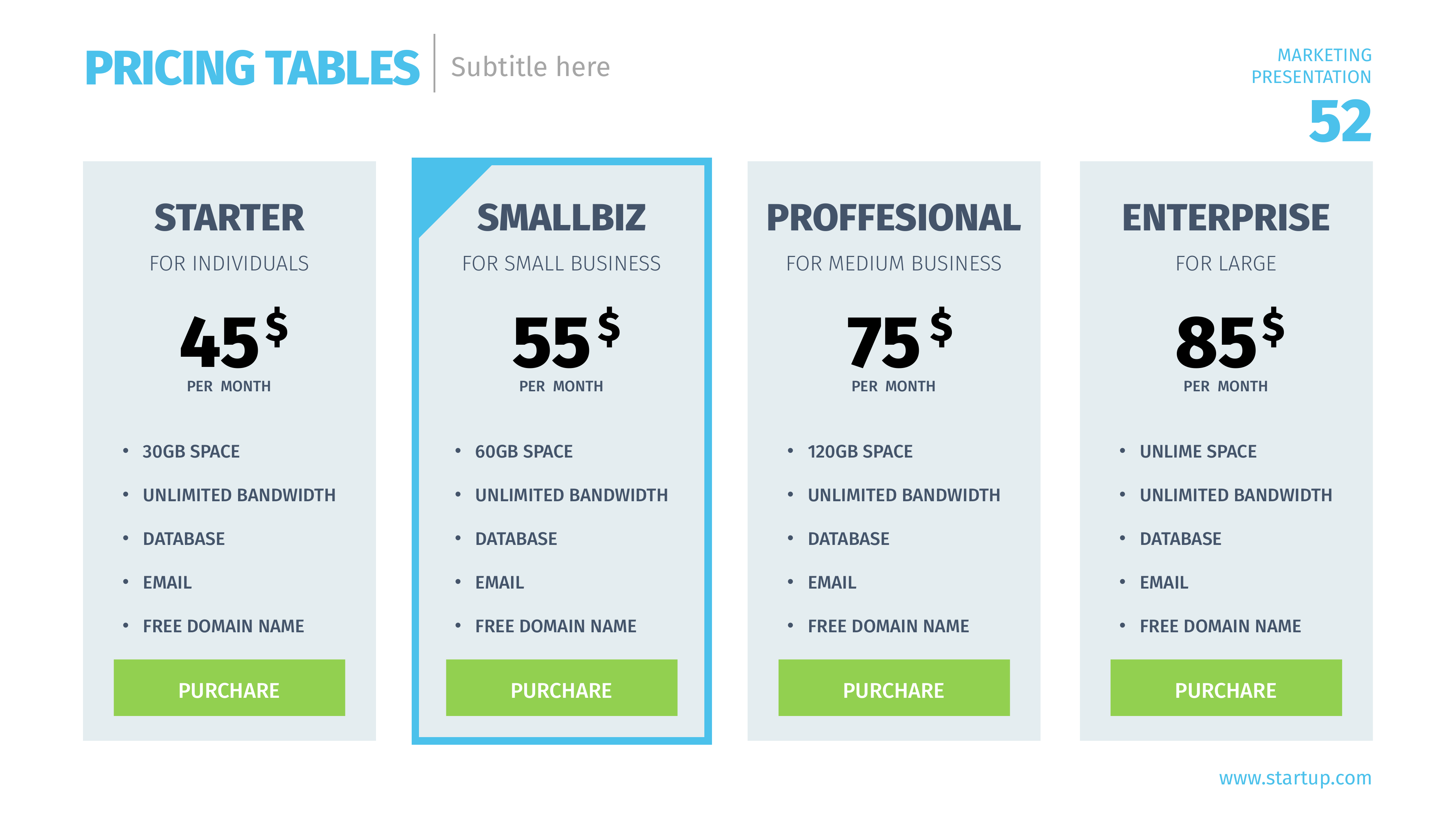

PRICING TABLES
Subtitle here

STARTER
FOR INDIVIDUALS
45
$
PER  MONTH
30GB SPACE
UNLIMITED BANDWIDTH
DATABASE
EMAIL
FREE DOMAIN NAME

PURCHARE
SMALLBIZ
FOR SMALL BUSINESS
55
$
PER  MONTH
60GB SPACE
UNLIMITED BANDWIDTH
DATABASE
EMAIL
FREE DOMAIN NAME

PURCHARE
PROFFESIONAL
FOR MEDIUM BUSINESS
75
$
PER  MONTH
120GB SPACE
UNLIMITED BANDWIDTH
DATABASE
EMAIL
FREE DOMAIN NAME

PURCHARE
ENTERPRISE
FOR LARGE
85
$
PER  MONTH
UNLIME SPACE
UNLIMITED BANDWIDTH
DATABASE
EMAIL
FREE DOMAIN NAME

PURCHARE